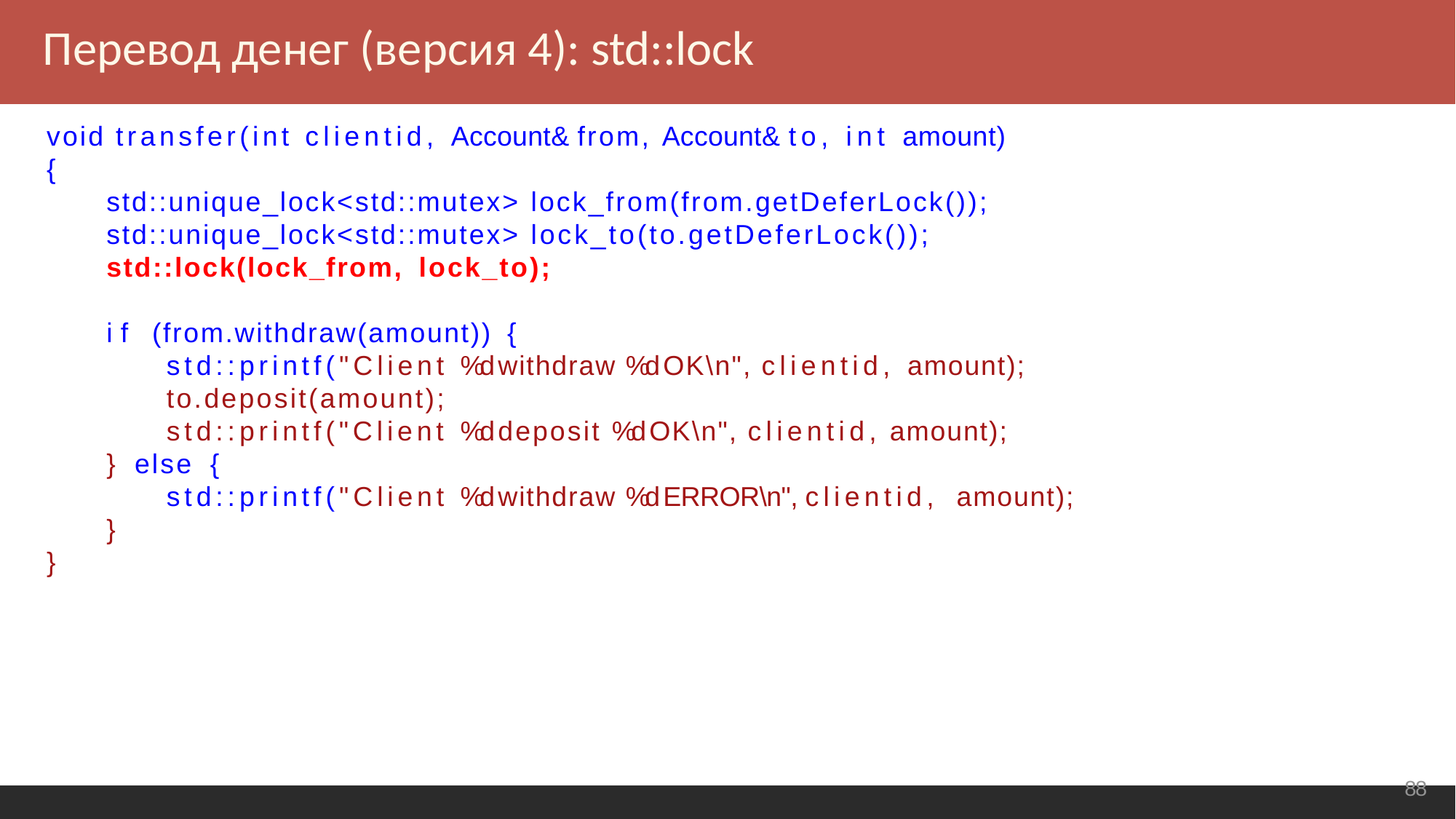

Перевод денег (версия 4): std::lock
void transfer(int clientid, Account& from, Account& to, int amount)
{
std::unique_lock<std::mutex> lock_from(from.getDeferLock());  std::unique_lock<std::mutex> lock_to(to.getDeferLock());  std::lock(lock_from, lock_to);

if (from.withdraw(amount)) {
std::printf("Client %d withdraw %d OK\n", clientid, amount);  to.deposit(amount);
std::printf("Client %d deposit %d OK\n", clientid, amount);
} else {
std::printf("Client %d withdraw %d ERROR\n", clientid, amount);
}
}
88